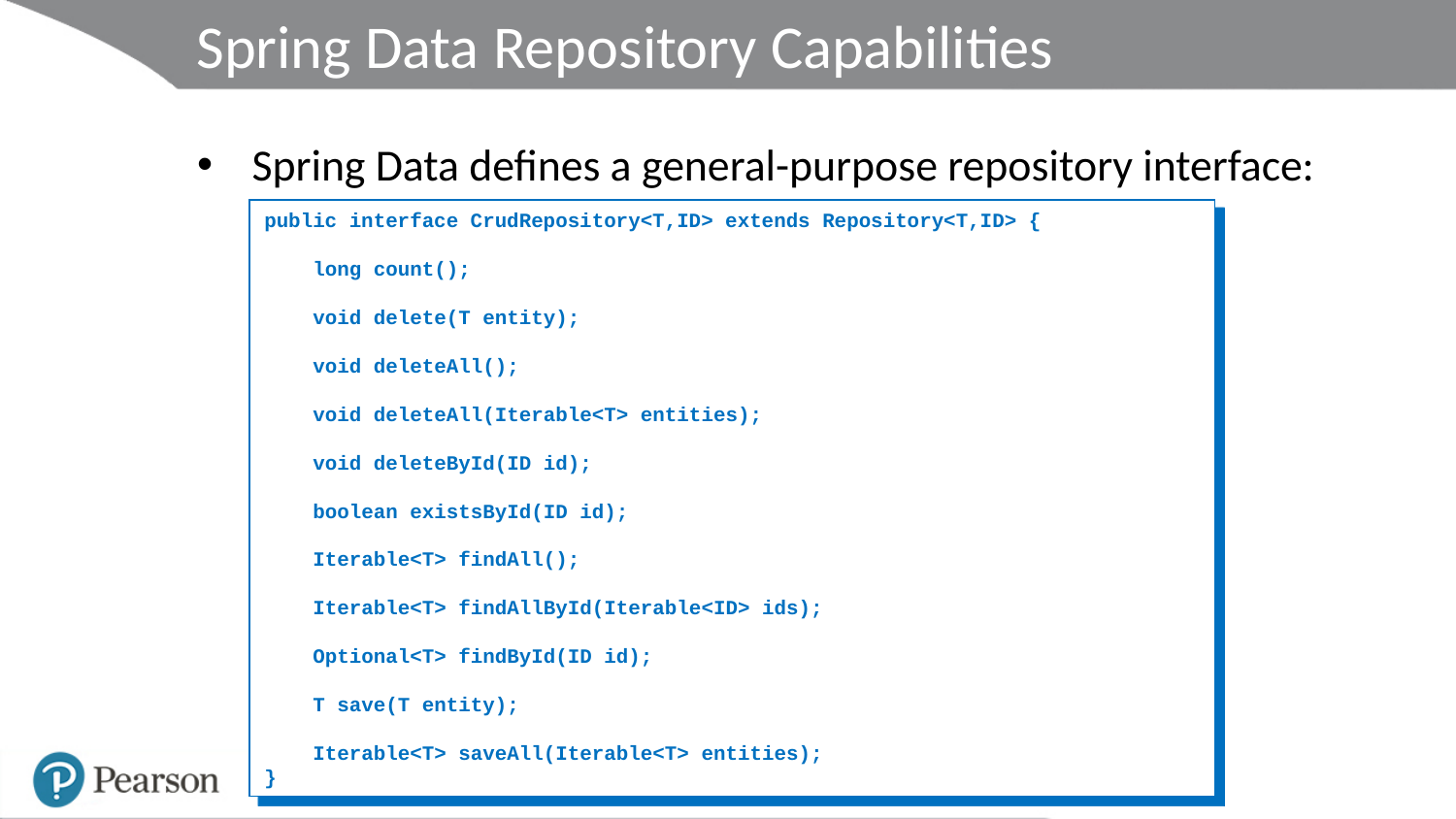

# Spring Data Repository Capabilities
Spring Data defines a general-purpose repository interface:
public interface CrudRepository<T,ID> extends Repository<T,ID> {

    long count();

    void delete(T entity);

    void deleteAll();

    void deleteAll(Iterable<T> entities);

    void deleteById(ID id);

    boolean existsById(ID id);

    Iterable<T> findAll();

    Iterable<T> findAllById(Iterable<ID> ids);

    Optional<T> findById(ID id);

    T save(T entity);

    Iterable<T> saveAll(Iterable<T> entities);
}